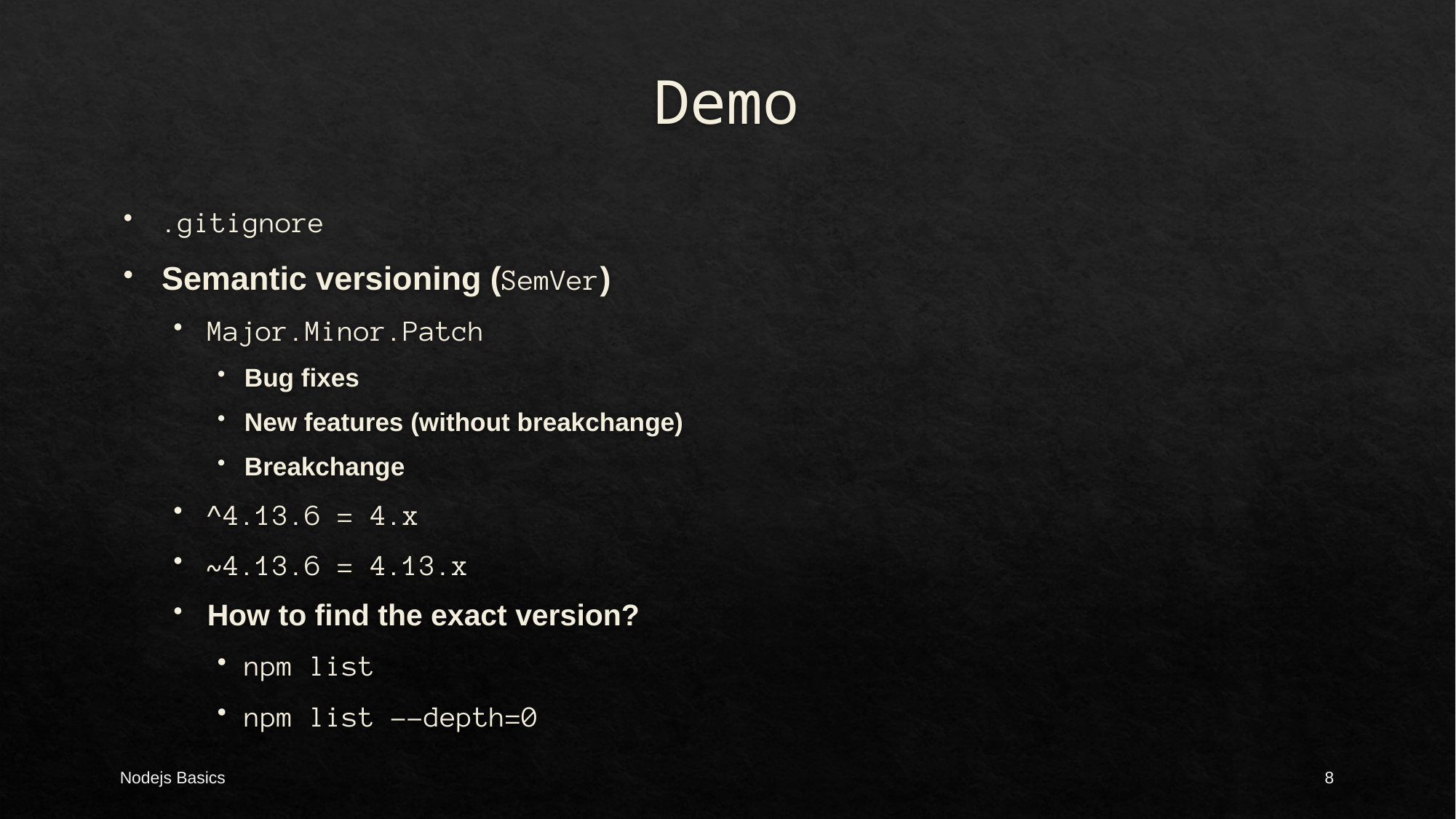

# Demo
.gitignore
Semantic versioning (SemVer)
Major.Minor.Patch
Bug fixes
New features (without breakchange)
Breakchange
^4.13.6 = 4.x
~4.13.6 = 4.13.x
How to find the exact version?
npm list
npm list --depth=0
Nodejs Basics
8